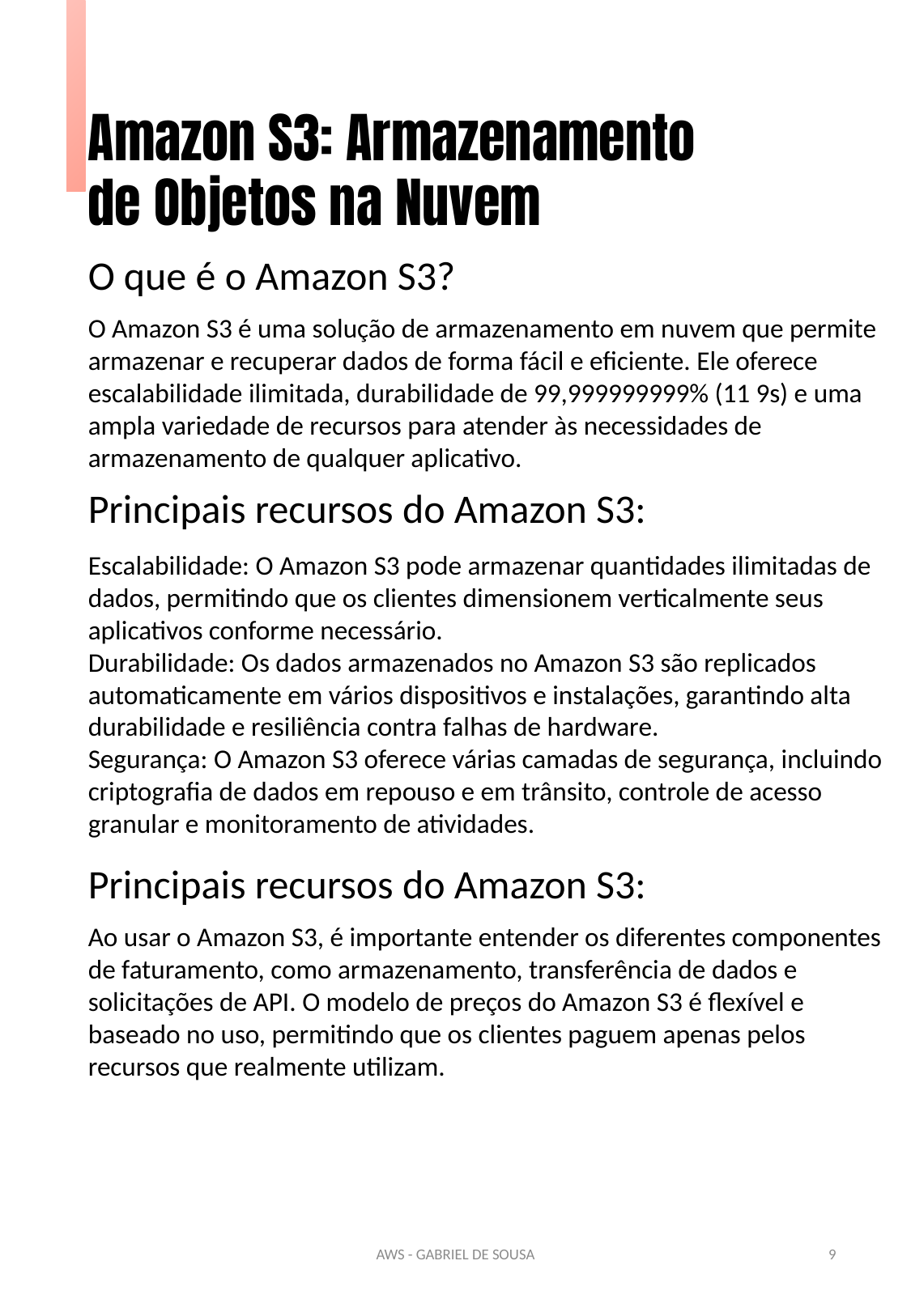

Amazon S3: Armazenamento de Objetos na Nuvem
O que é o Amazon S3?
O Amazon S3 é uma solução de armazenamento em nuvem que permite armazenar e recuperar dados de forma fácil e eficiente. Ele oferece escalabilidade ilimitada, durabilidade de 99,999999999% (11 9s) e uma ampla variedade de recursos para atender às necessidades de armazenamento de qualquer aplicativo.
Principais recursos do Amazon S3:
Escalabilidade: O Amazon S3 pode armazenar quantidades ilimitadas de dados, permitindo que os clientes dimensionem verticalmente seus aplicativos conforme necessário.
Durabilidade: Os dados armazenados no Amazon S3 são replicados automaticamente em vários dispositivos e instalações, garantindo alta durabilidade e resiliência contra falhas de hardware.
Segurança: O Amazon S3 oferece várias camadas de segurança, incluindo criptografia de dados em repouso e em trânsito, controle de acesso granular e monitoramento de atividades.
Principais recursos do Amazon S3:
Ao usar o Amazon S3, é importante entender os diferentes componentes de faturamento, como armazenamento, transferência de dados e solicitações de API. O modelo de preços do Amazon S3 é flexível e baseado no uso, permitindo que os clientes paguem apenas pelos recursos que realmente utilizam.
AWS - GABRIEL DE SOUSA
9